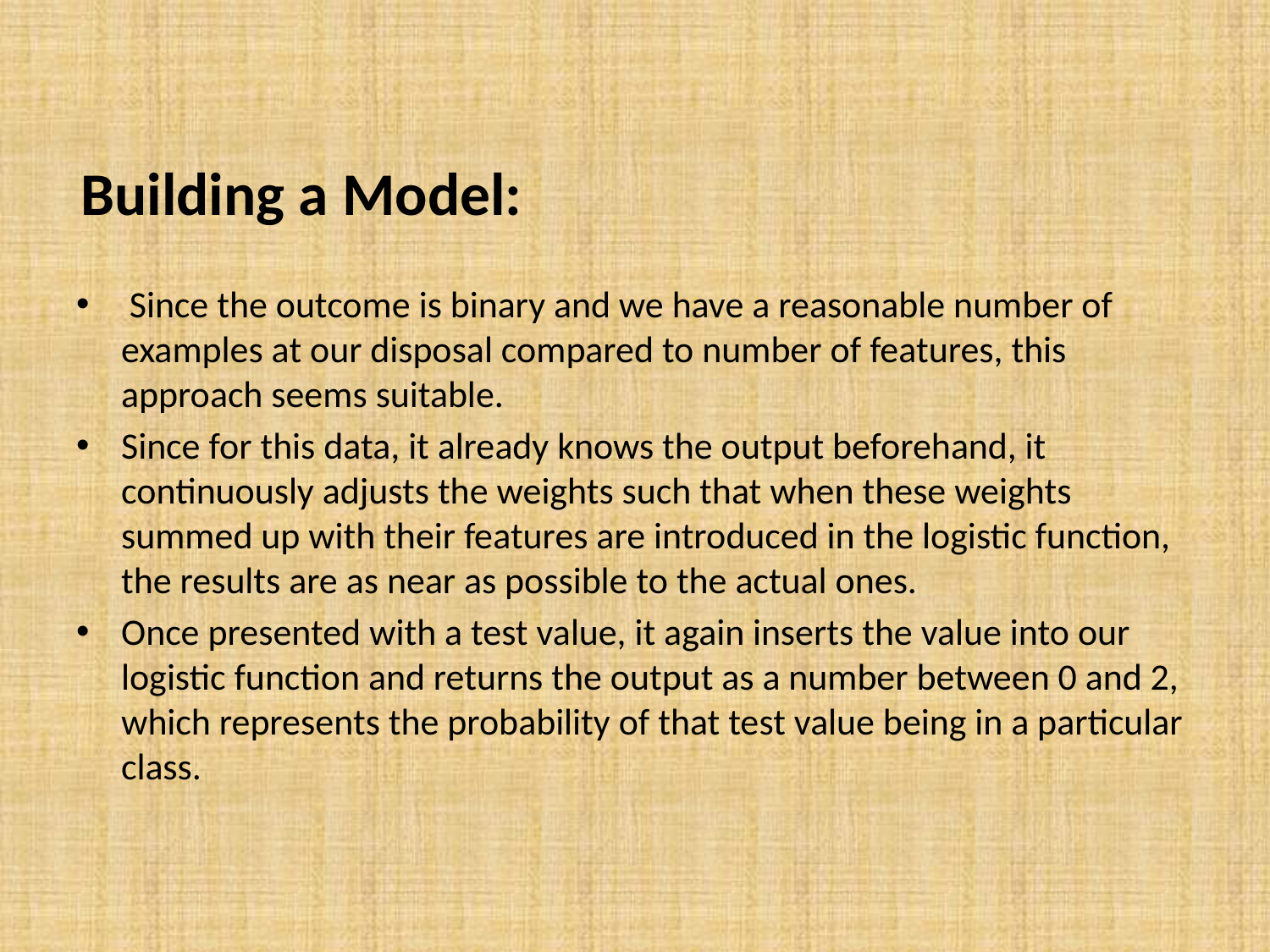

# Building a Model:

 Since the outcome is binary and we have a reasonable number of examples at our disposal compared to number of features, this approach seems suitable.
Since for this data, it already knows the output beforehand, it continuously adjusts the weights such that when these weights summed up with their features are introduced in the logistic function, the results are as near as possible to the actual ones.
Once presented with a test value, it again inserts the value into our logistic function and returns the output as a number between 0 and 2, which represents the probability of that test value being in a particular class.